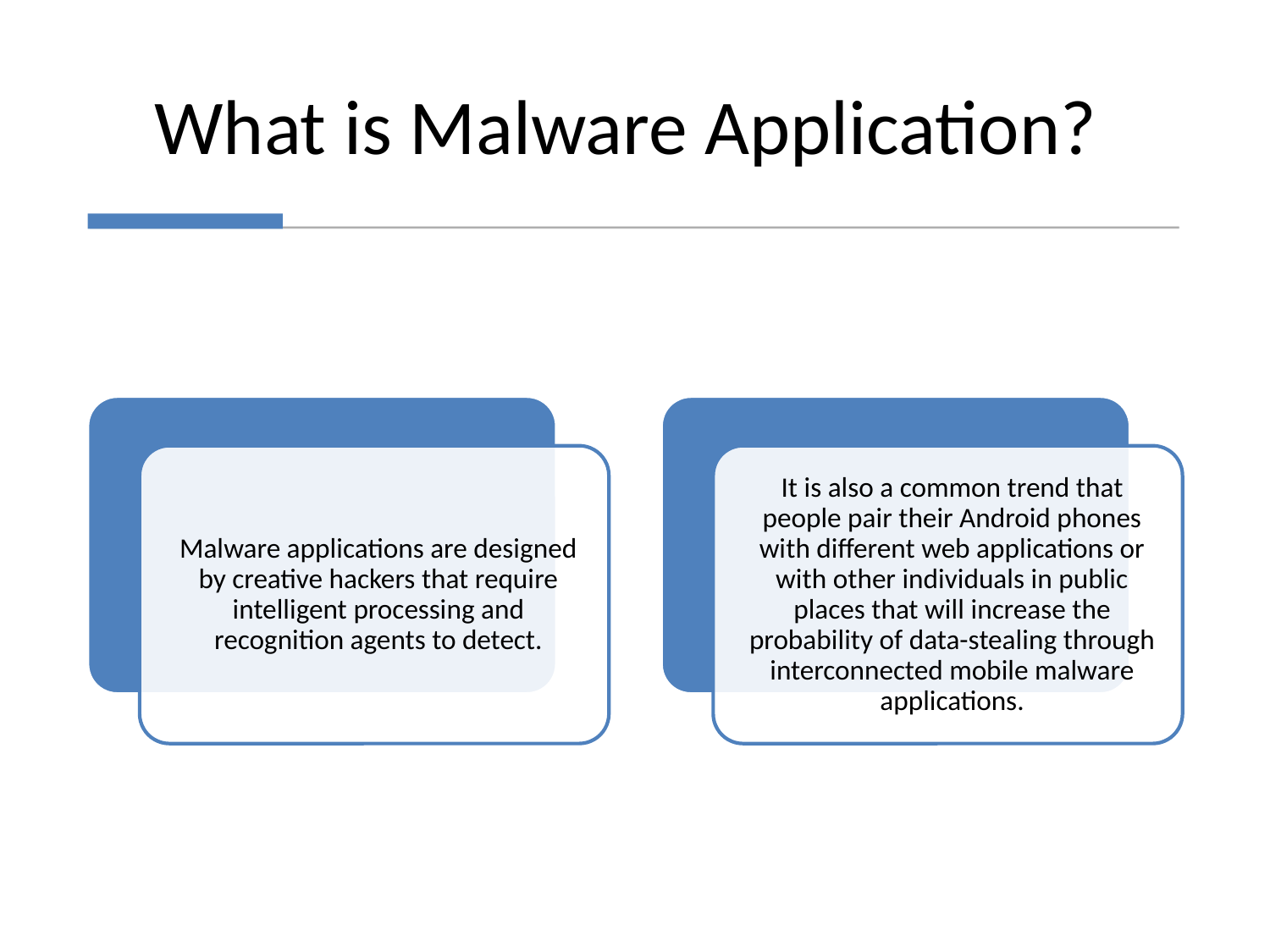

# What is Malware Application?

Malware applications are designed by creative hackers that require intelligent processing and recognition agents to detect.
It is also a common trend that people pair their Android phones with different web applications or with other individuals in public places that will increase the probability of data-stealing through interconnected mobile malware applications.